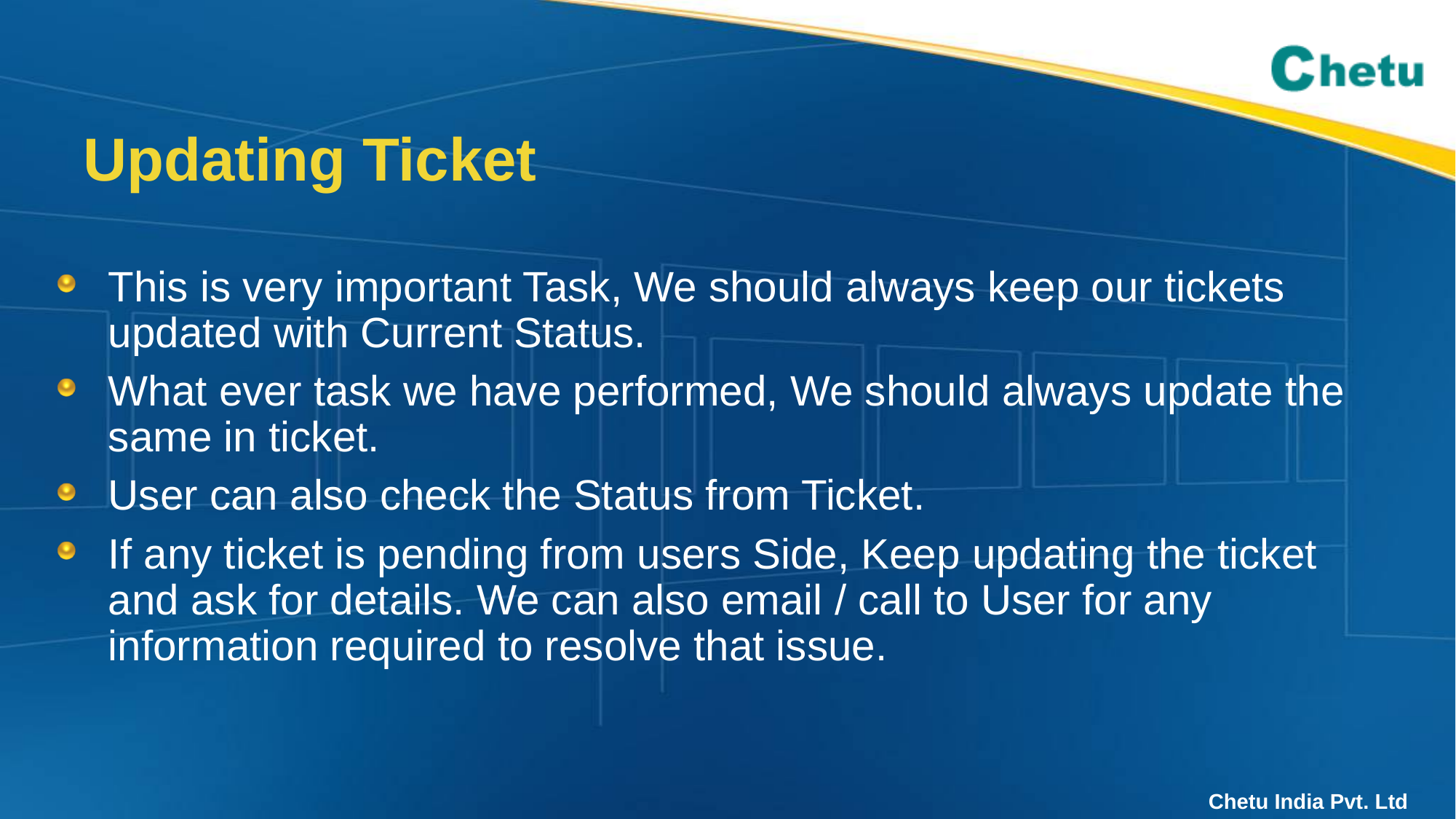

# Updating Ticket
This is very important Task, We should always keep our tickets updated with Current Status.
What ever task we have performed, We should always update the same in ticket.
User can also check the Status from Ticket.
If any ticket is pending from users Side, Keep updating the ticket and ask for details. We can also email / call to User for any information required to resolve that issue.